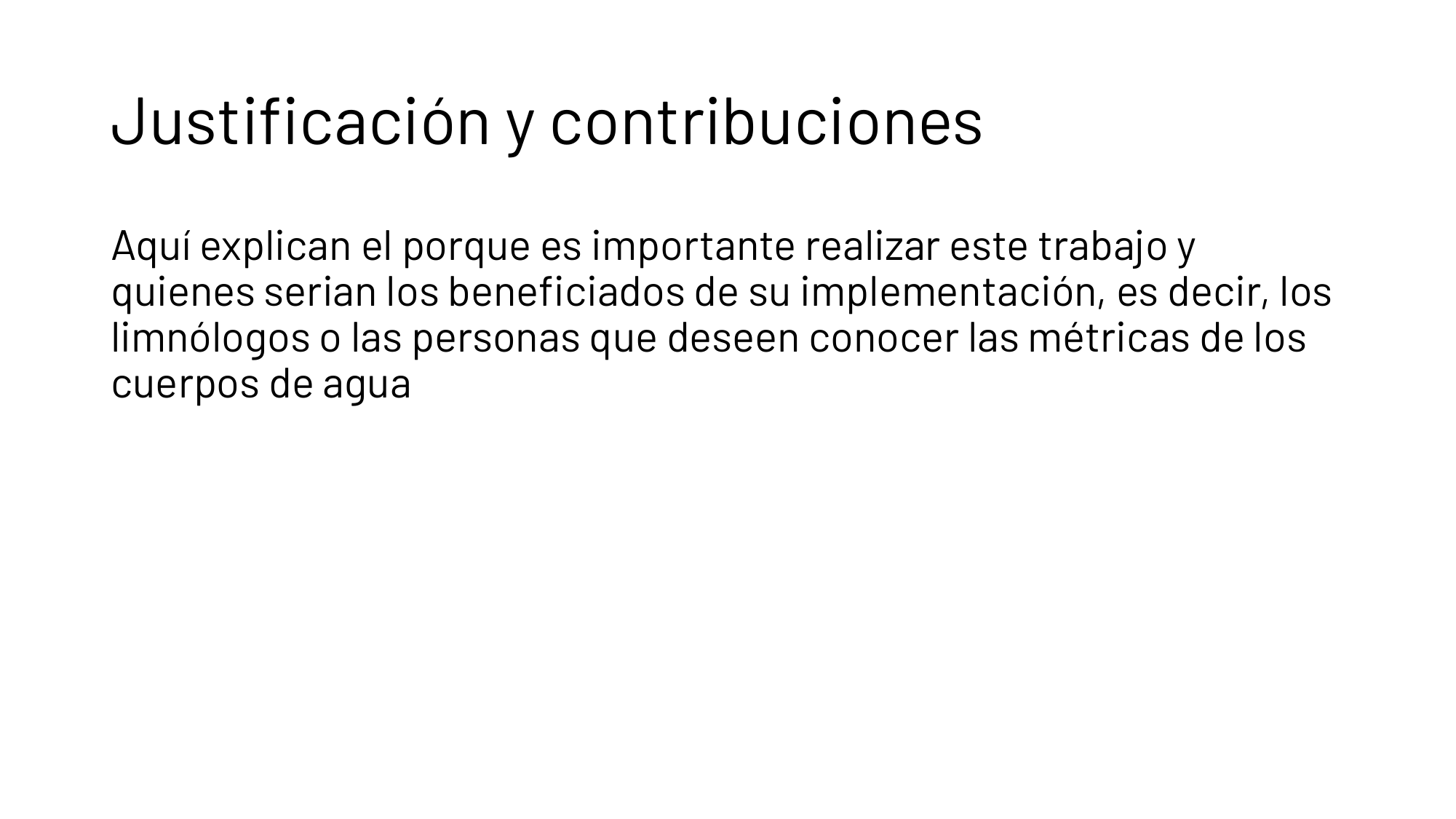

# Justificación y contribuciones
Aquí explican el porque es importante realizar este trabajo y quienes serian los beneficiados de su implementación, es decir, los limnólogos o las personas que deseen conocer las métricas de los cuerpos de agua